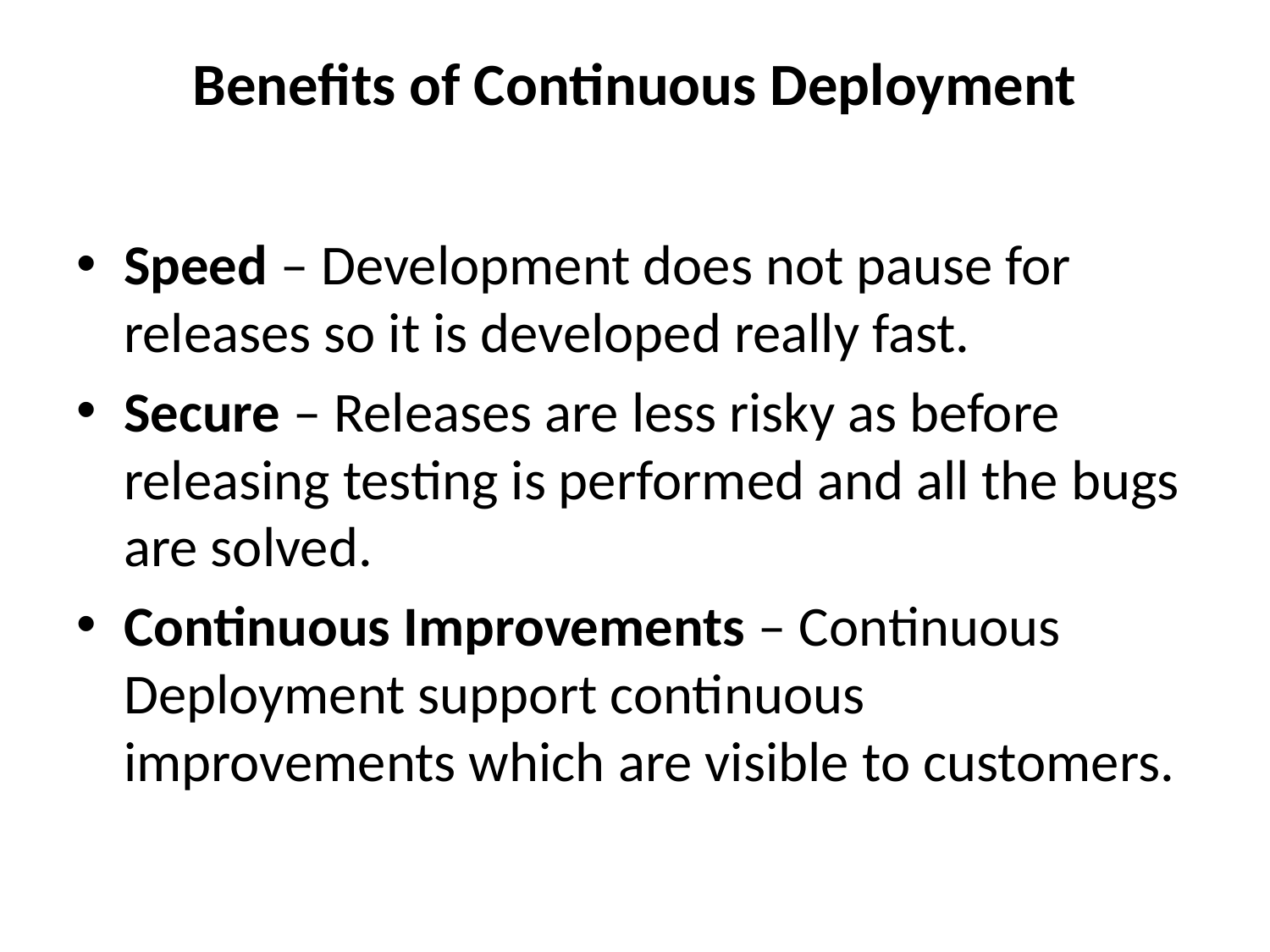

# Benefits of Continuous Deployment
Speed – Development does not pause for releases so it is developed really fast.
Secure – Releases are less risky as before releasing testing is performed and all the bugs are solved.
Continuous Improvements – Continuous  Deployment support continuous improvements which are visible to customers.